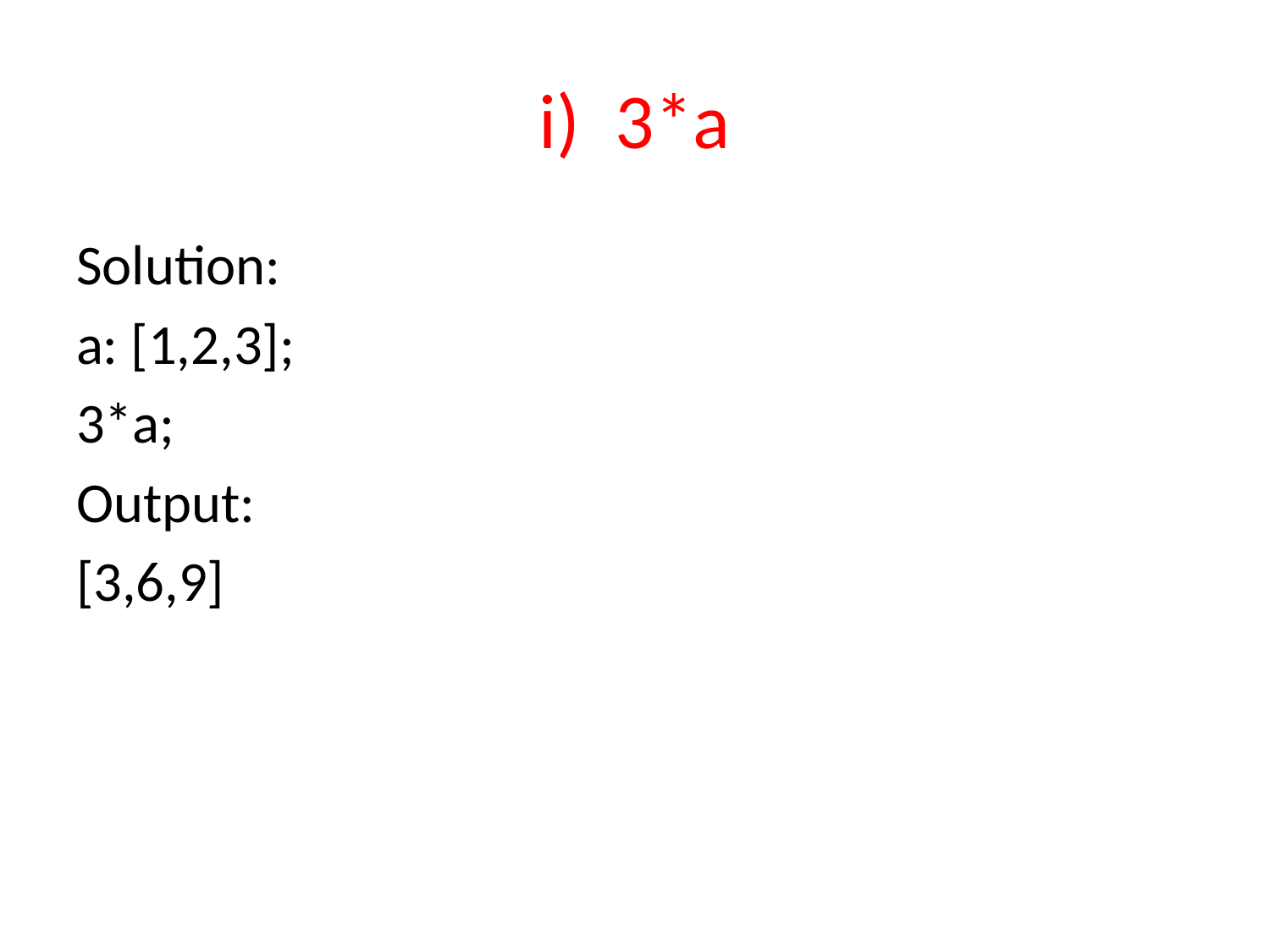

# i)  3*a
Solution:
a: [1,2,3];
3*a;
Output:
[3,6,9]